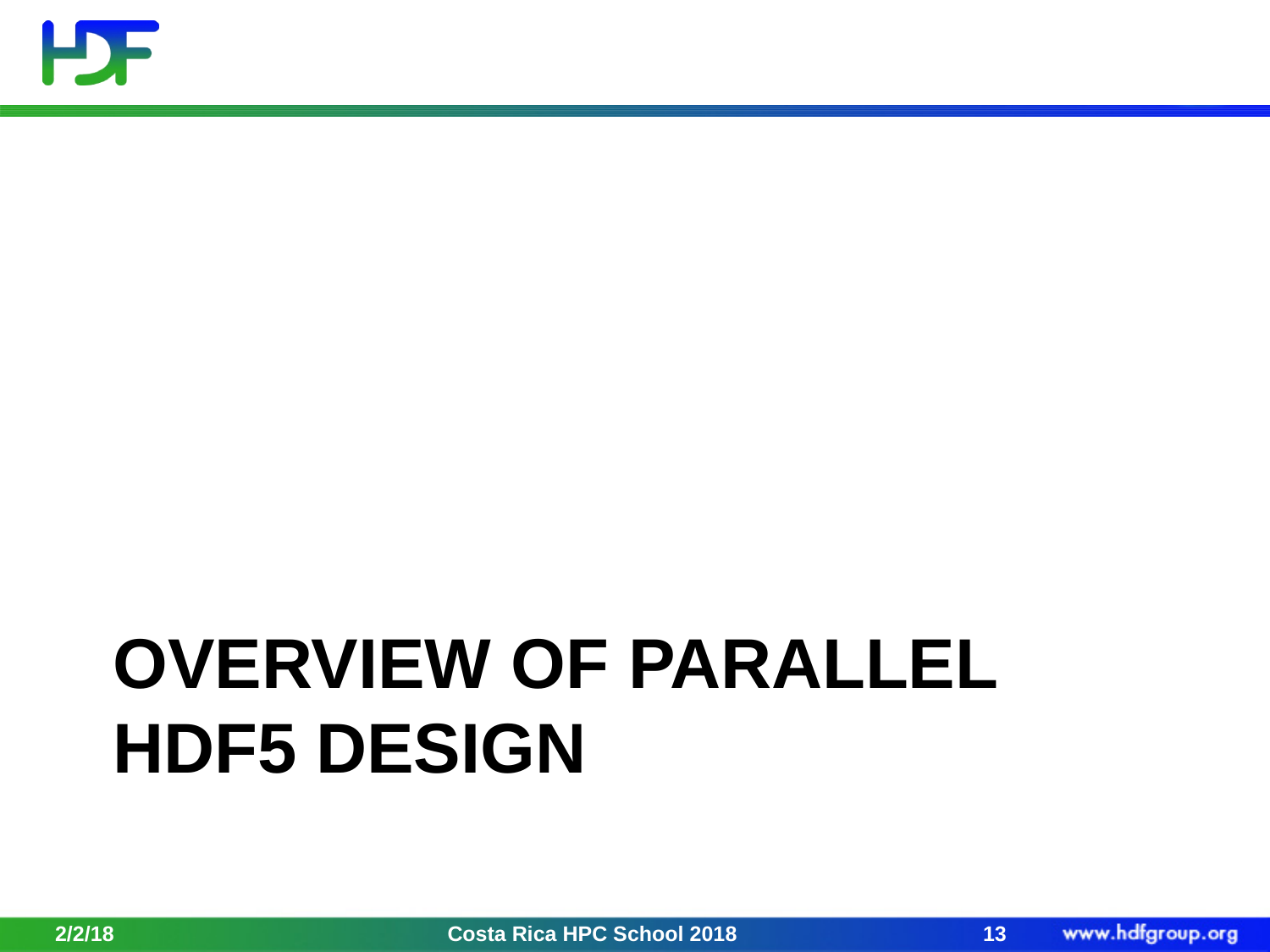

# Overview of parallel HDf5 design
2/2/18
Costa Rica HPC School 2018
13